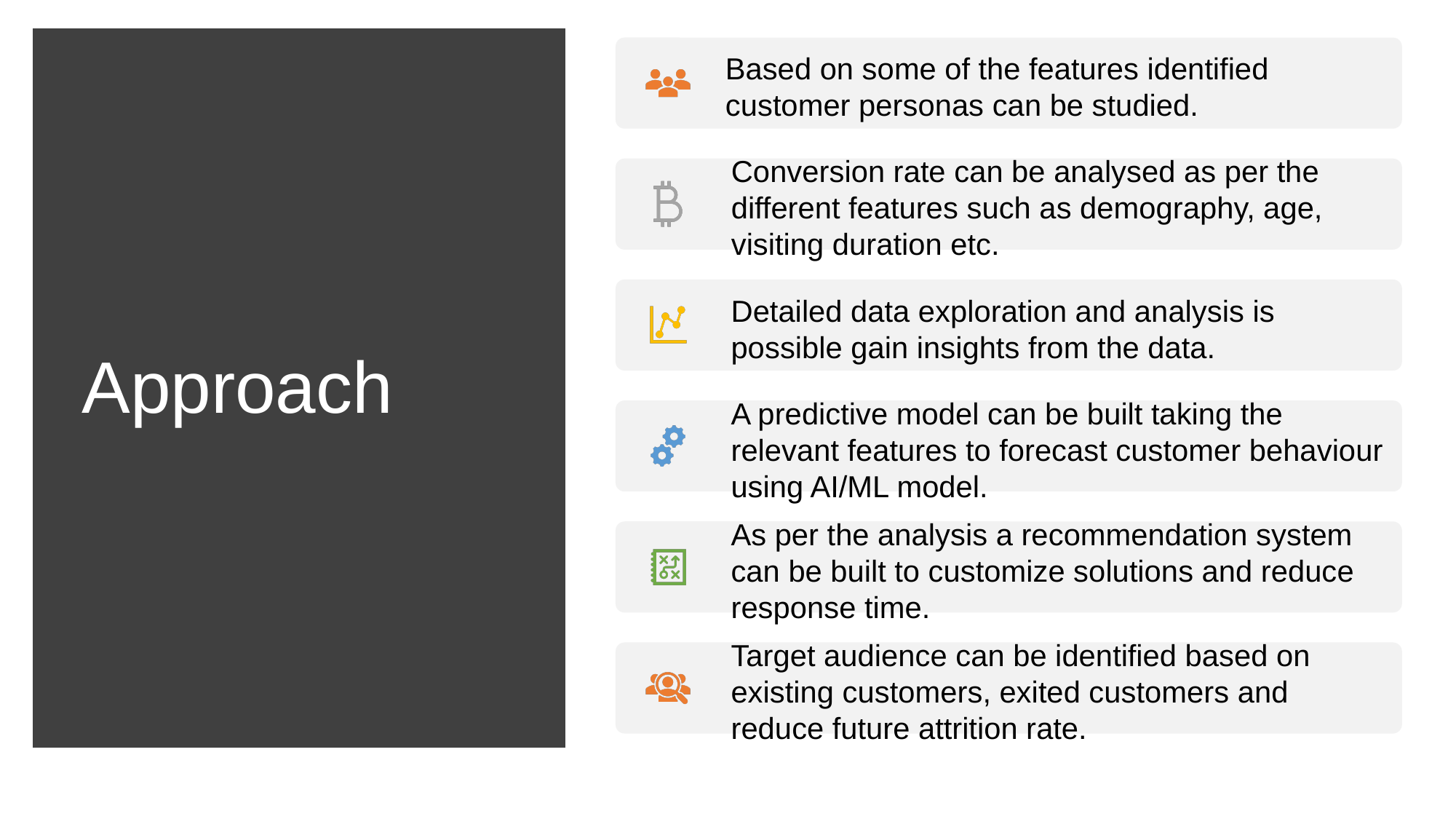

Based on some of the features identified customer personas can be studied.
Conversion rate can be analysed as per the different features such as demography, age, visiting duration etc.
Detailed data exploration and analysis is possible gain insights from the data.
A predictive model can be built taking the relevant features to forecast customer behaviour using AI/ML model.
As per the analysis a recommendation system can be built to customize solutions and reduce response time.
Target audience can be identified based on existing customers, exited customers and reduce future attrition rate.
# Approach